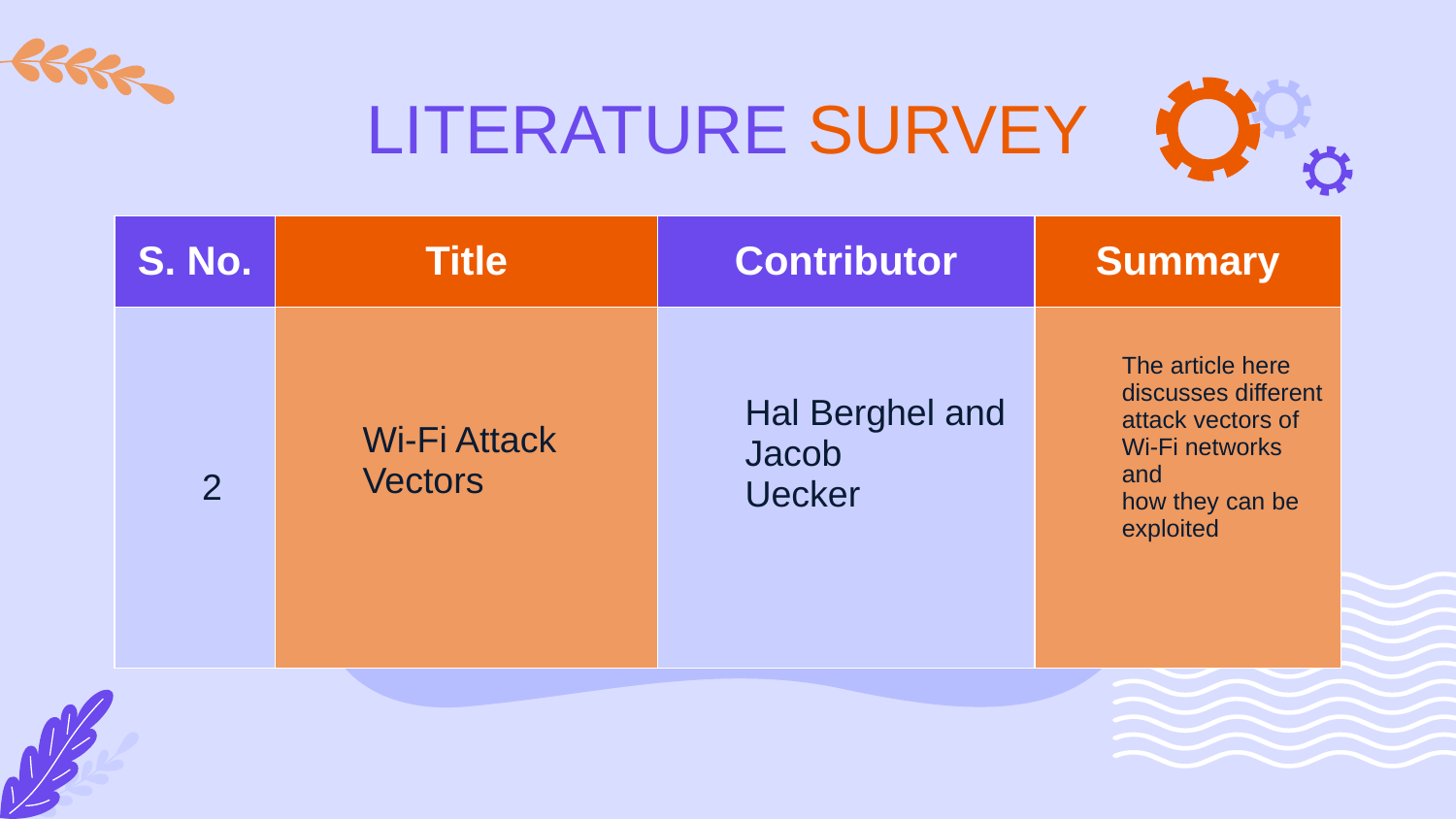

# LITERATURE SURVEY

| S. No. | Title | Contributor | Summary |
| --- | --- | --- | --- |
| 2 | Wi-Fi Attack Vectors | Hal Berghel and Jacob Uecker | The article here discusses different attack vectors of Wi-Fi networks and how they can be exploited |